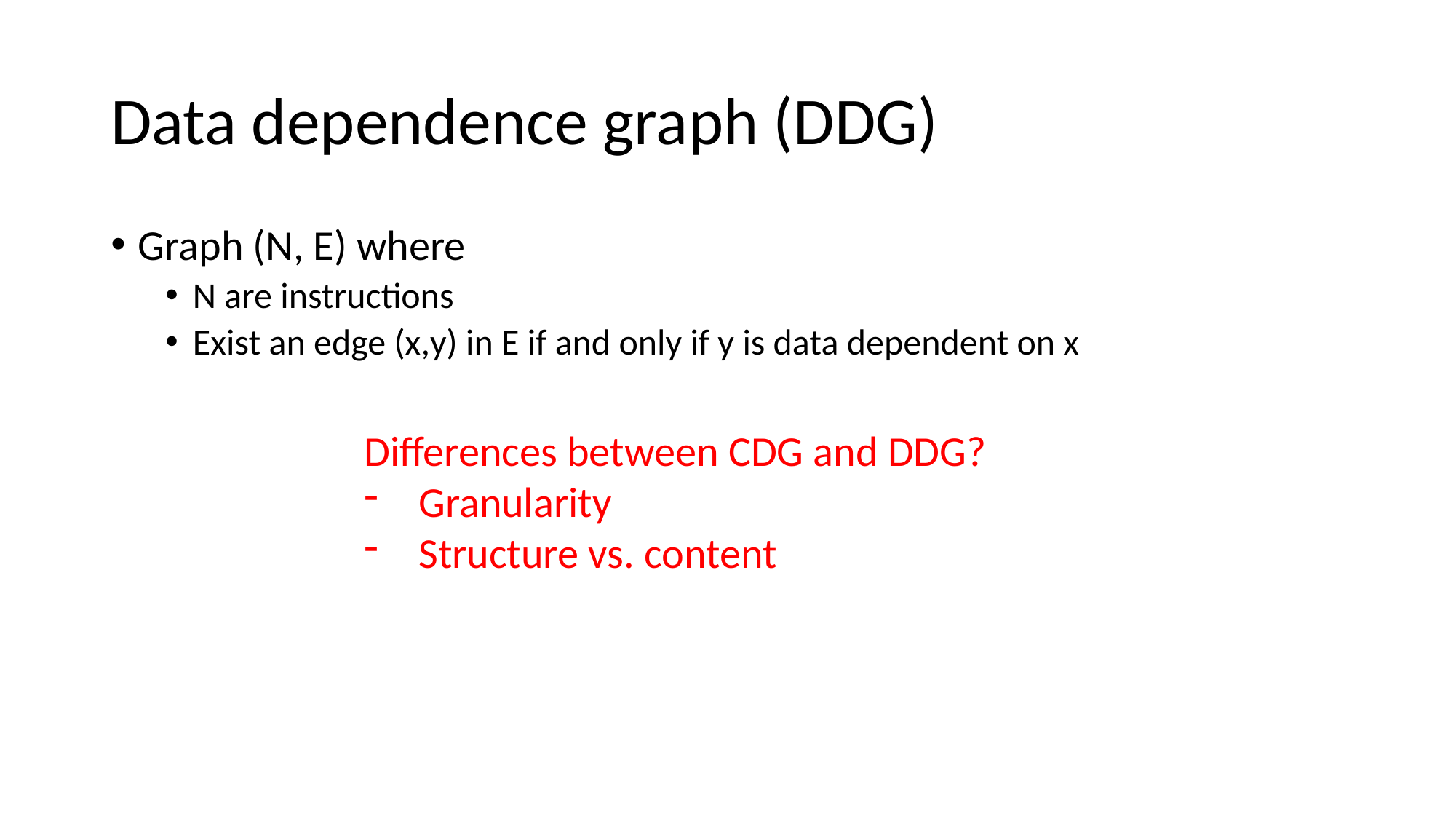

# Data dependence graph (DDG)
Graph (N, E) where
N are instructions
Exist an edge (x,y) in E if and only if y is data dependent on x
Differences between CDG and DDG?
Granularity
Structure vs. content